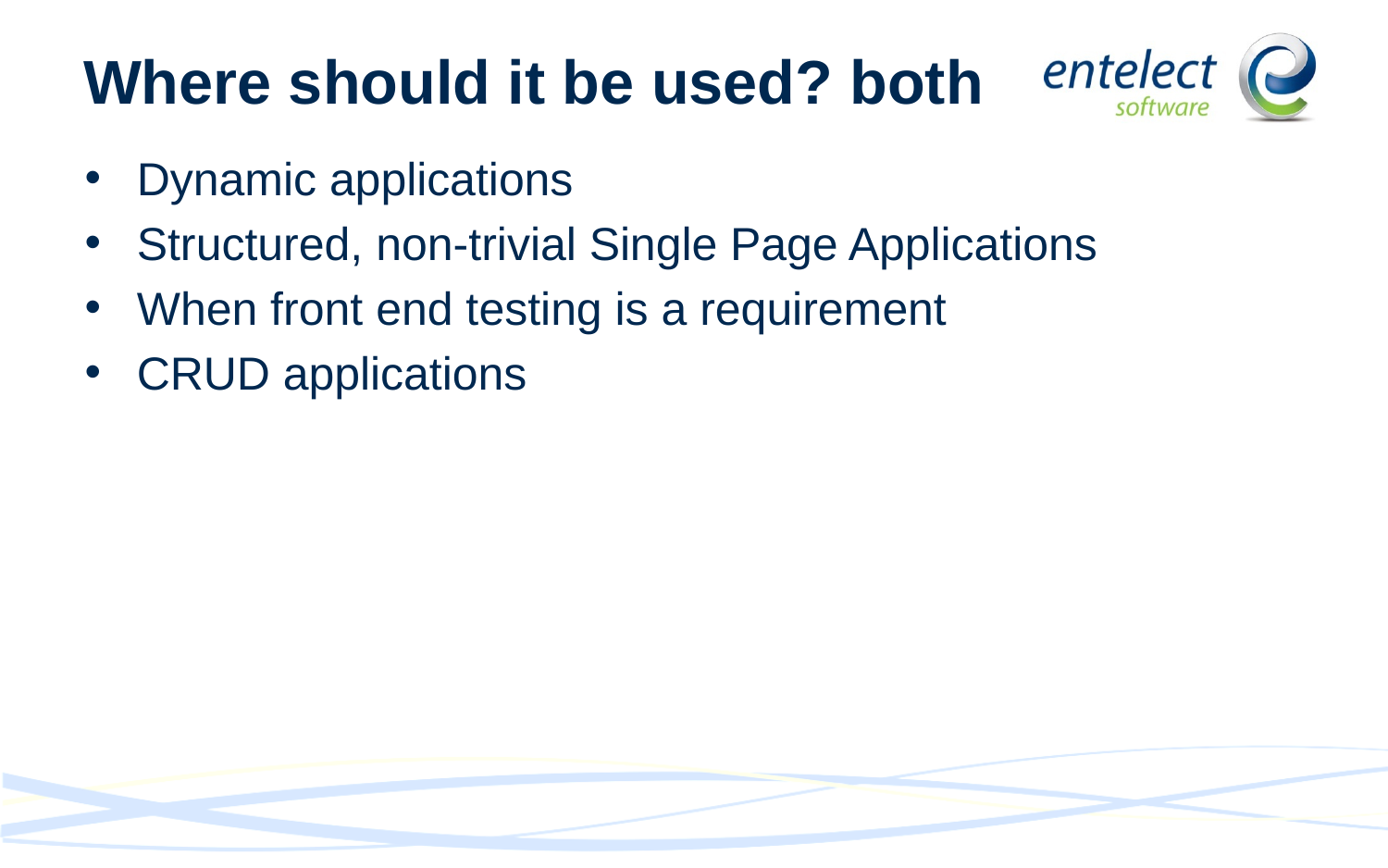

# Where should it be used? both
Dynamic applications
Structured, non-trivial Single Page Applications
When front end testing is a requirement
CRUD applications